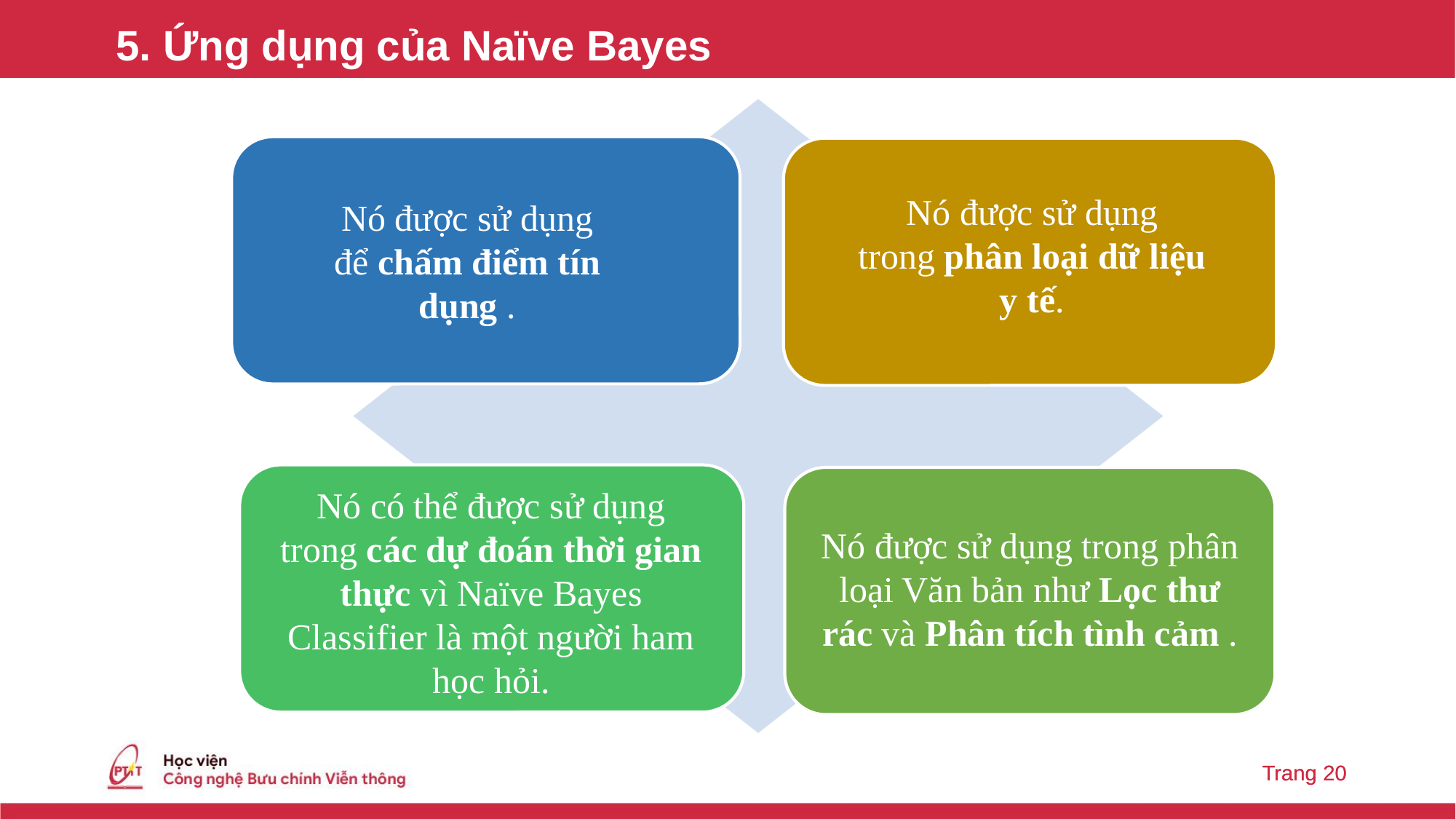

5. Ứng dụng của Naïve Bayes

Nó được sử dụng trong phân loại dữ liệu y tế.
Nó được sử dụng để chấm điểm tín dụng .
# Nội Dung
Nó có thể được sử dụng trong các dự đoán thời gian thực vì Naïve Bayes Classifier là một người ham học hỏi.
Nó được sử dụng trong phân loại Văn bản như Lọc thư rác và Phân tích tình cảm .